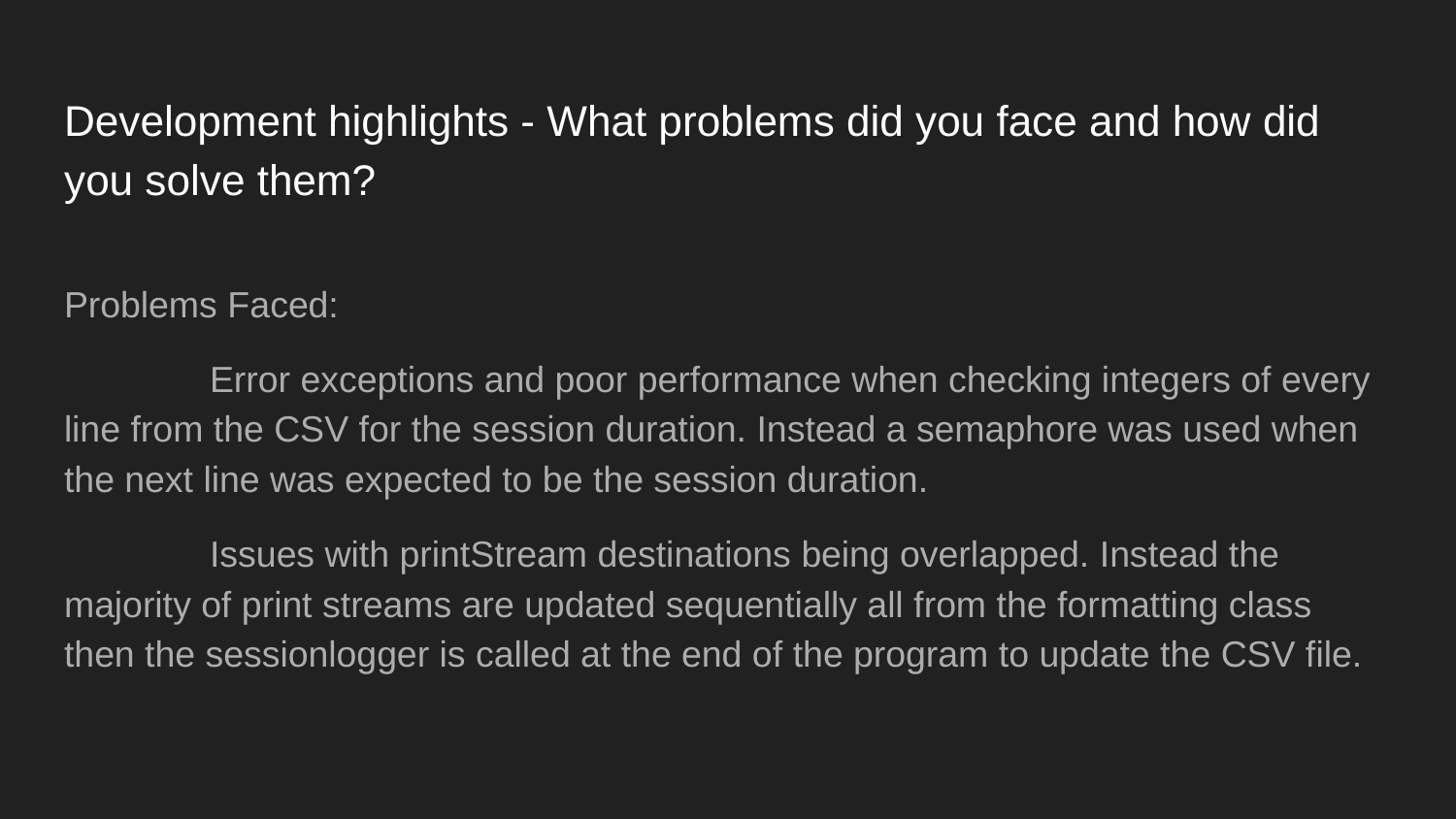

# Development highlights - What problems did you face and how did you solve them?
Problems Faced:
	Error exceptions and poor performance when checking integers of every line from the CSV for the session duration. Instead a semaphore was used when the next line was expected to be the session duration.
	Issues with printStream destinations being overlapped. Instead the majority of print streams are updated sequentially all from the formatting class then the sessionlogger is called at the end of the program to update the CSV file.